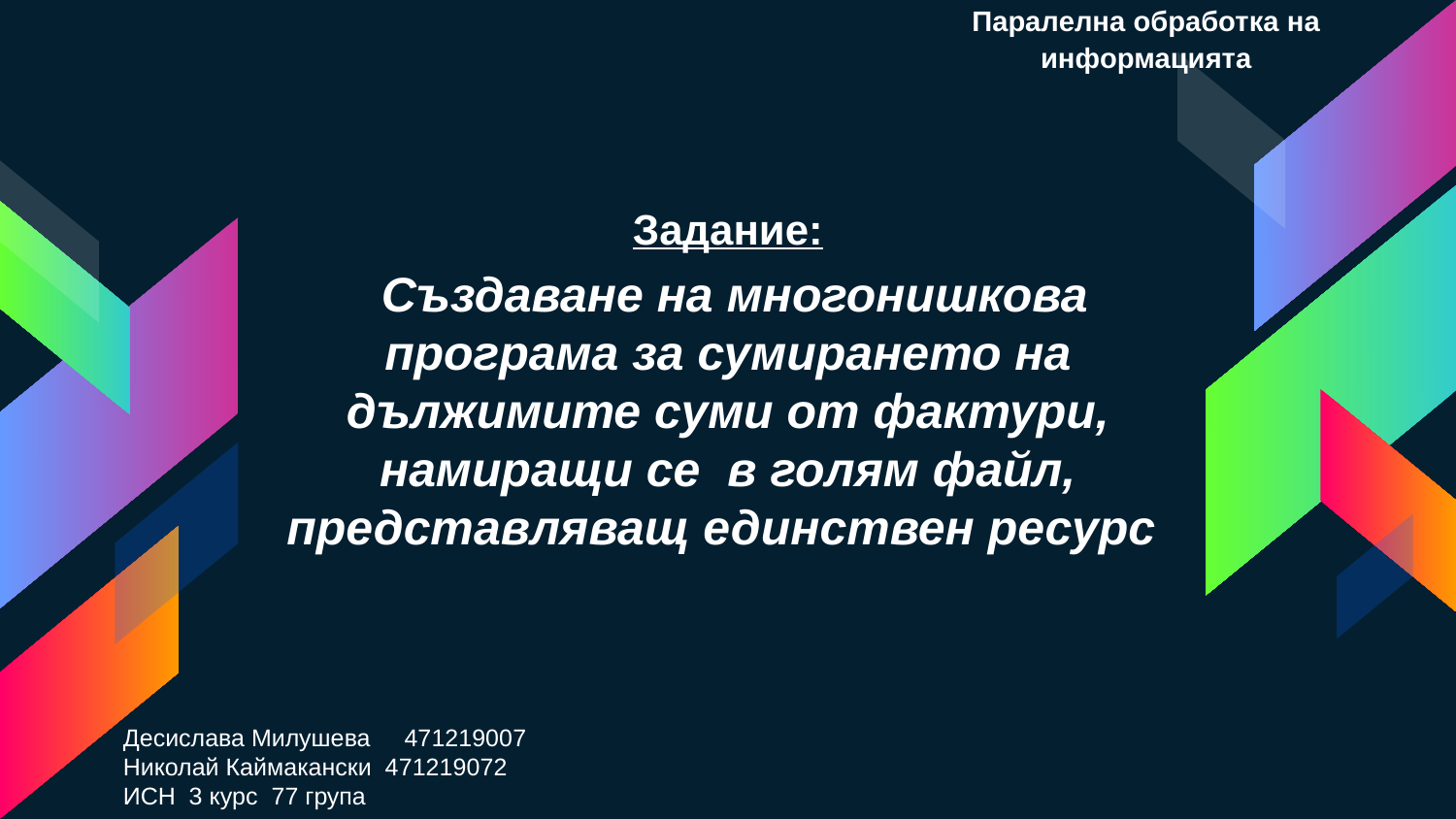

Паралелна обработка на информацията
Задание:
 Създаване на многонишкова програма за сумирането на дължимите суми от фактури, намиращи се  в голям файл, представляващ единствен ресурс
Десислава Милушева     471219007
Николай Каймакански  471219072
ИСН  3 курс  77 група